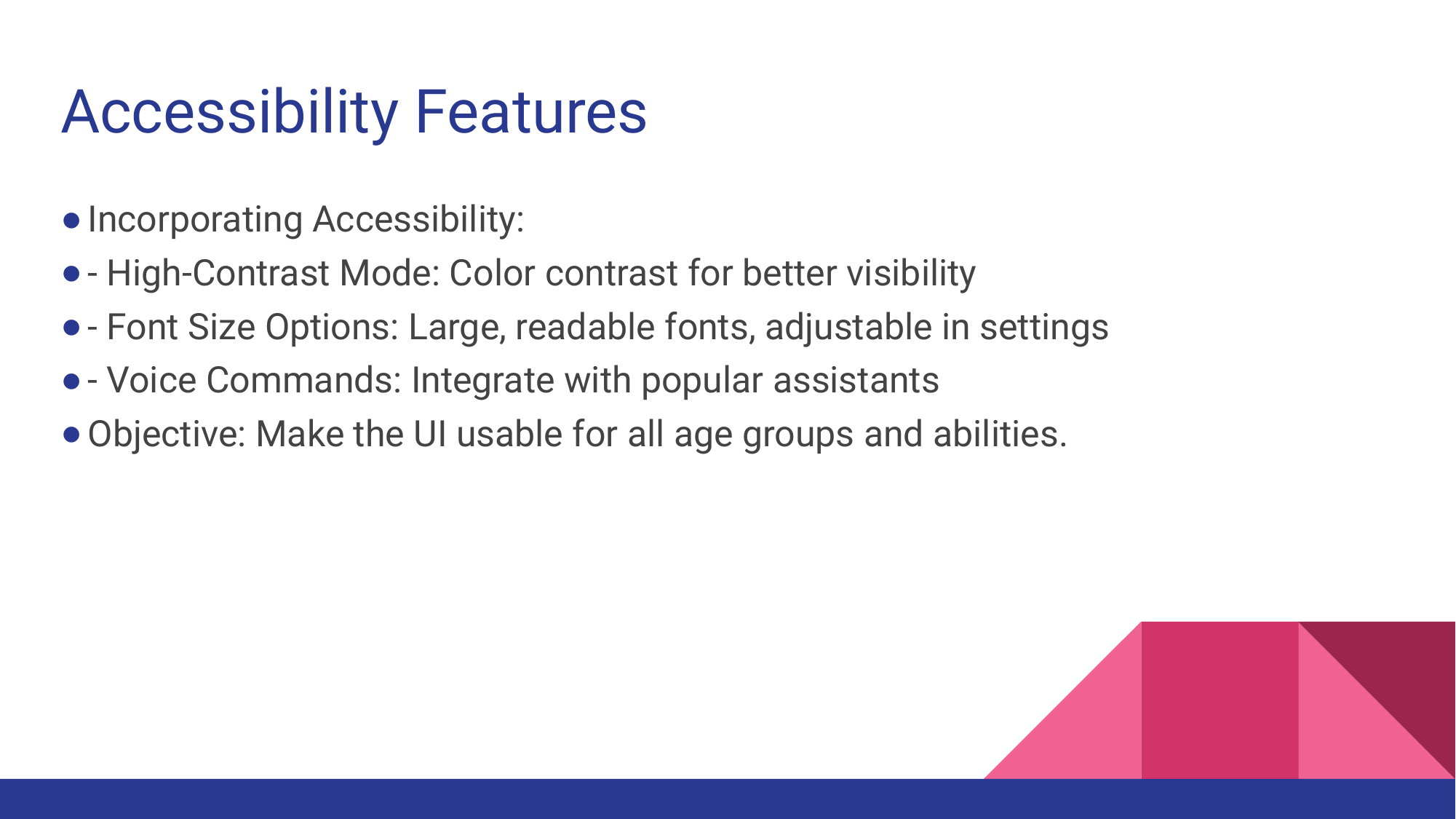

# Accessibility Features
Incorporating Accessibility:
- High-Contrast Mode: Color contrast for better visibility
- Font Size Options: Large, readable fonts, adjustable in settings
- Voice Commands: Integrate with popular assistants
Objective: Make the UI usable for all age groups and abilities.